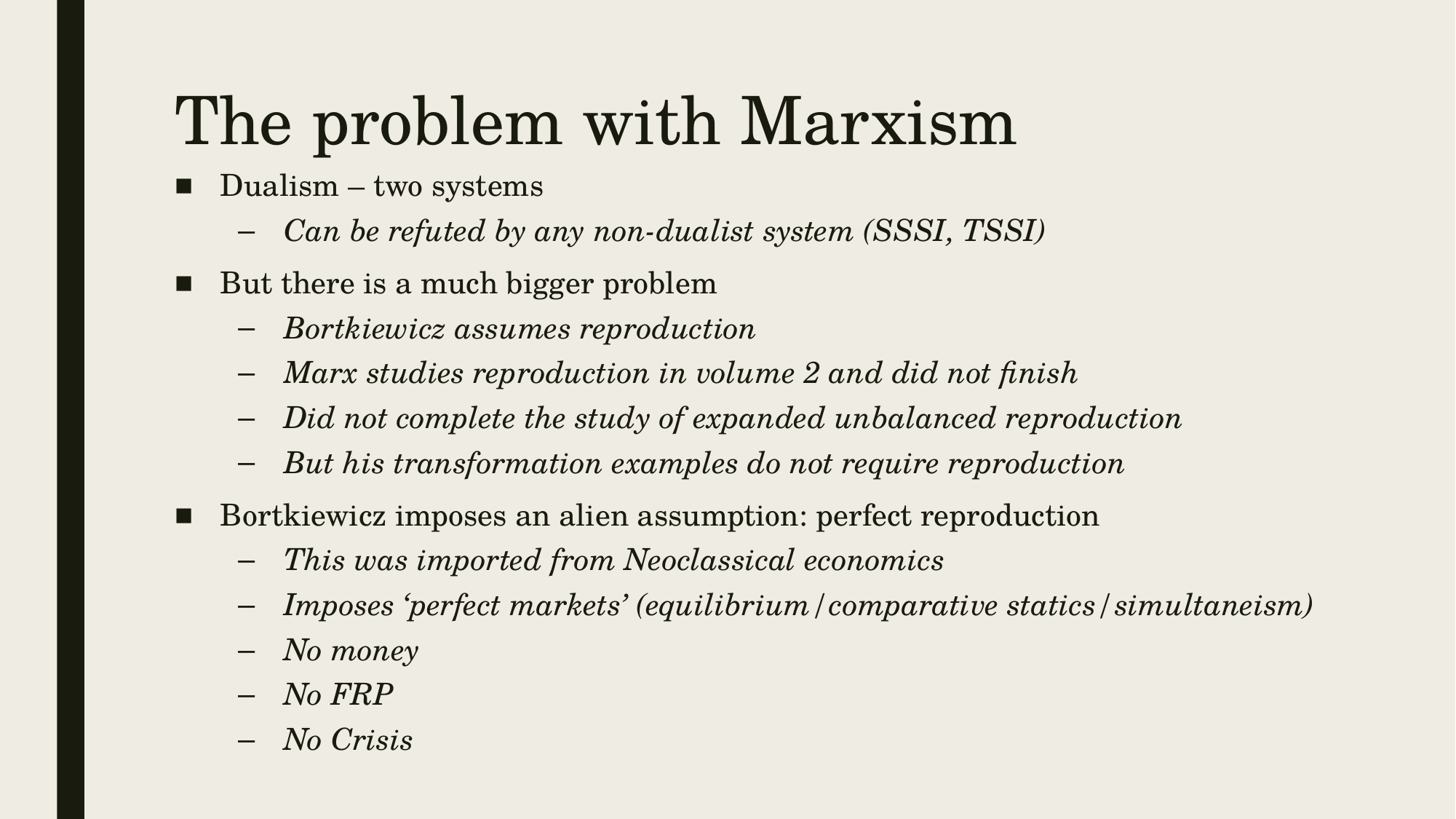

# The problem with Marxism
Dualism – two systems
Can be refuted by any non-dualist system (SSSI, TSSI)
But there is a much bigger problem
Bortkiewicz assumes reproduction
Marx studies reproduction in volume 2 and did not finish
Did not complete the study of expanded unbalanced reproduction
But his transformation examples do not require reproduction
Bortkiewicz imposes an alien assumption: perfect reproduction
This was imported from Neoclassical economics
Imposes ‘perfect markets’ (equilibrium/comparative statics/simultaneism)
No money
No FRP
No Crisis